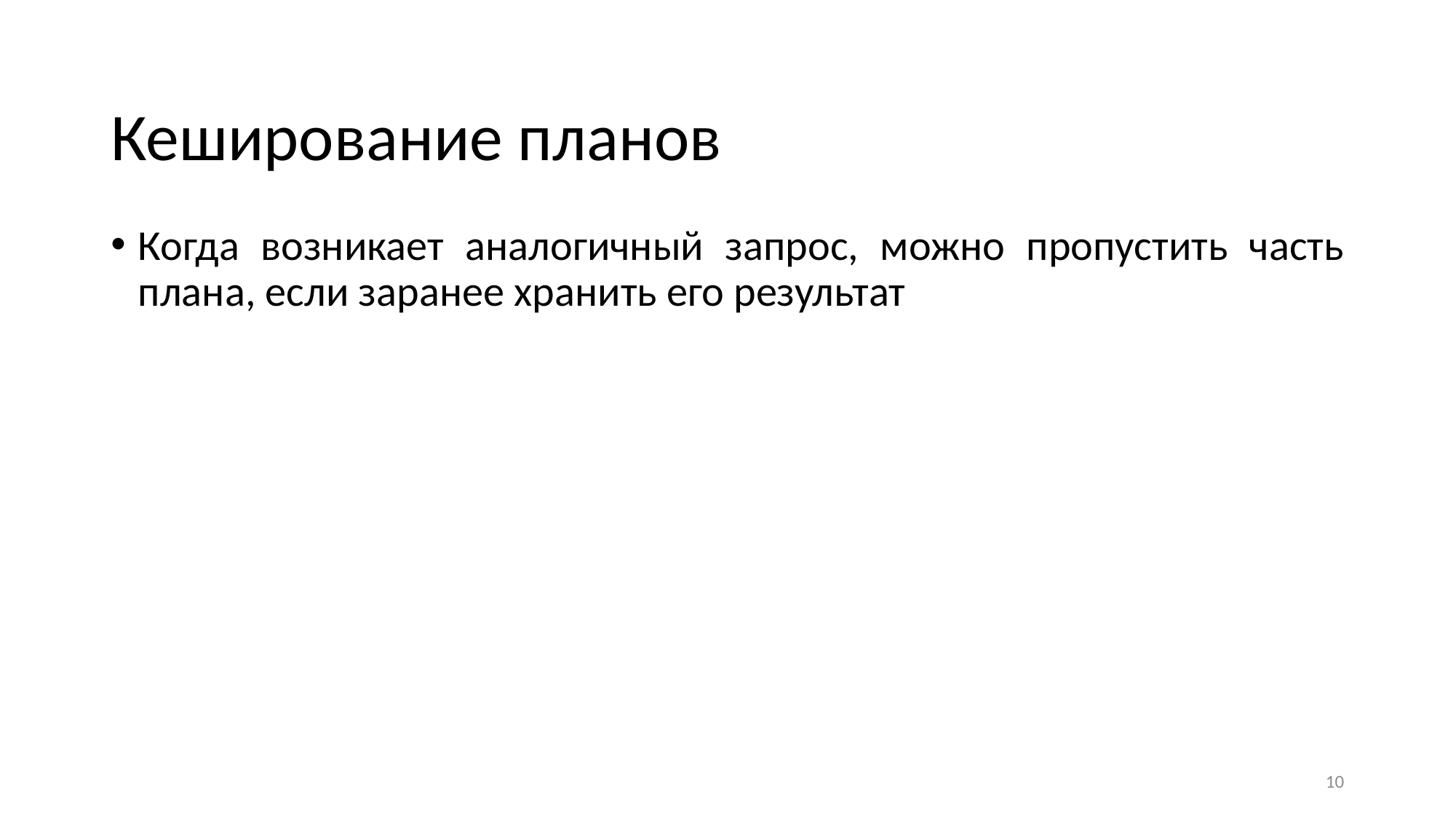

# Кеширование планов
Когда возникает аналогичный запрос, можно пропустить часть плана, если заранее хранить его результат

10